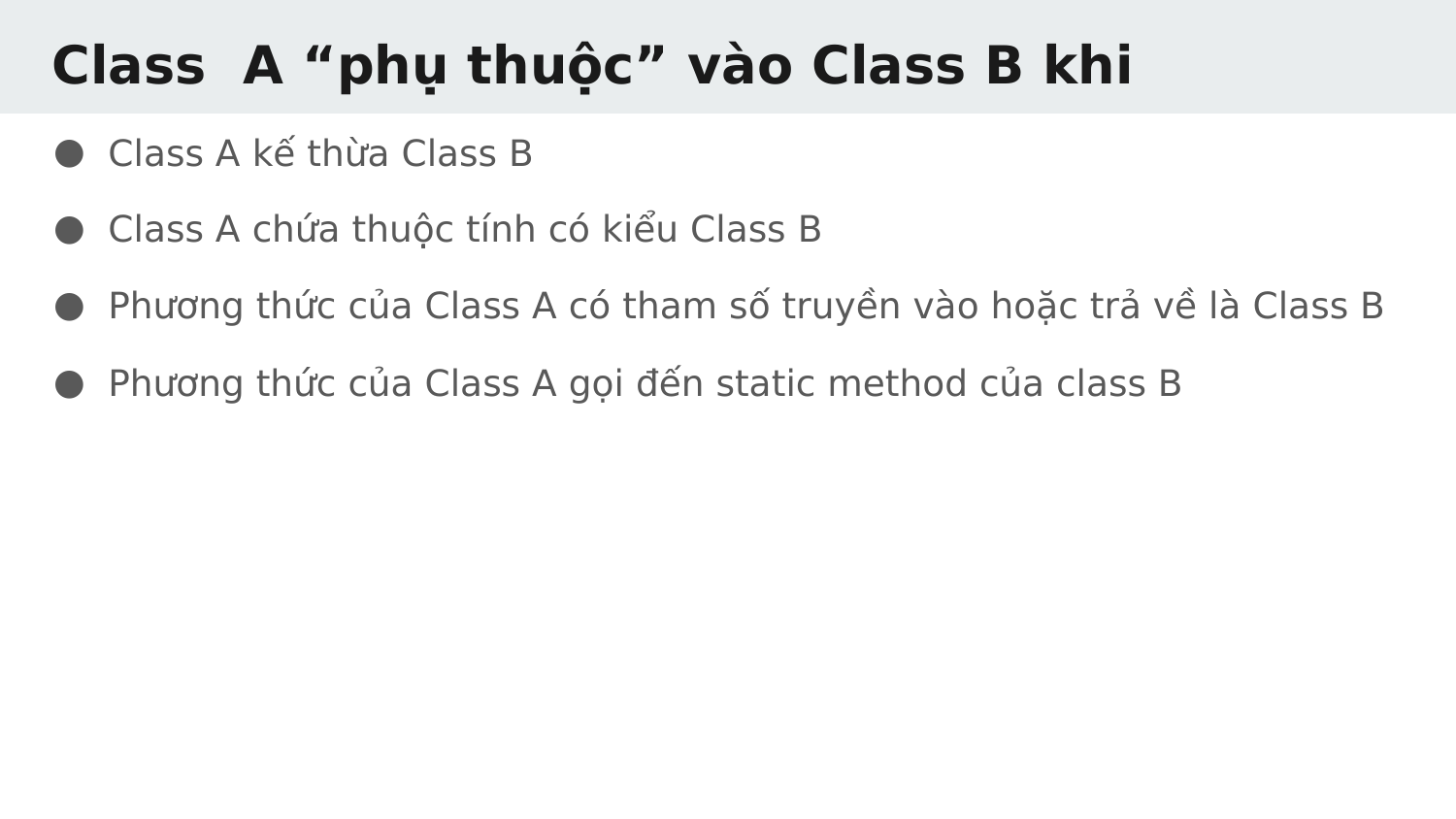

# Class  A “phụ thuộc” vào Class B khi
Class A kế thừa Class B
Class A chứa thuộc tính có kiểu Class B
Phương thức của Class A có tham số truyền vào hoặc trả về là Class B
Phương thức của Class A gọi đến static method của class B